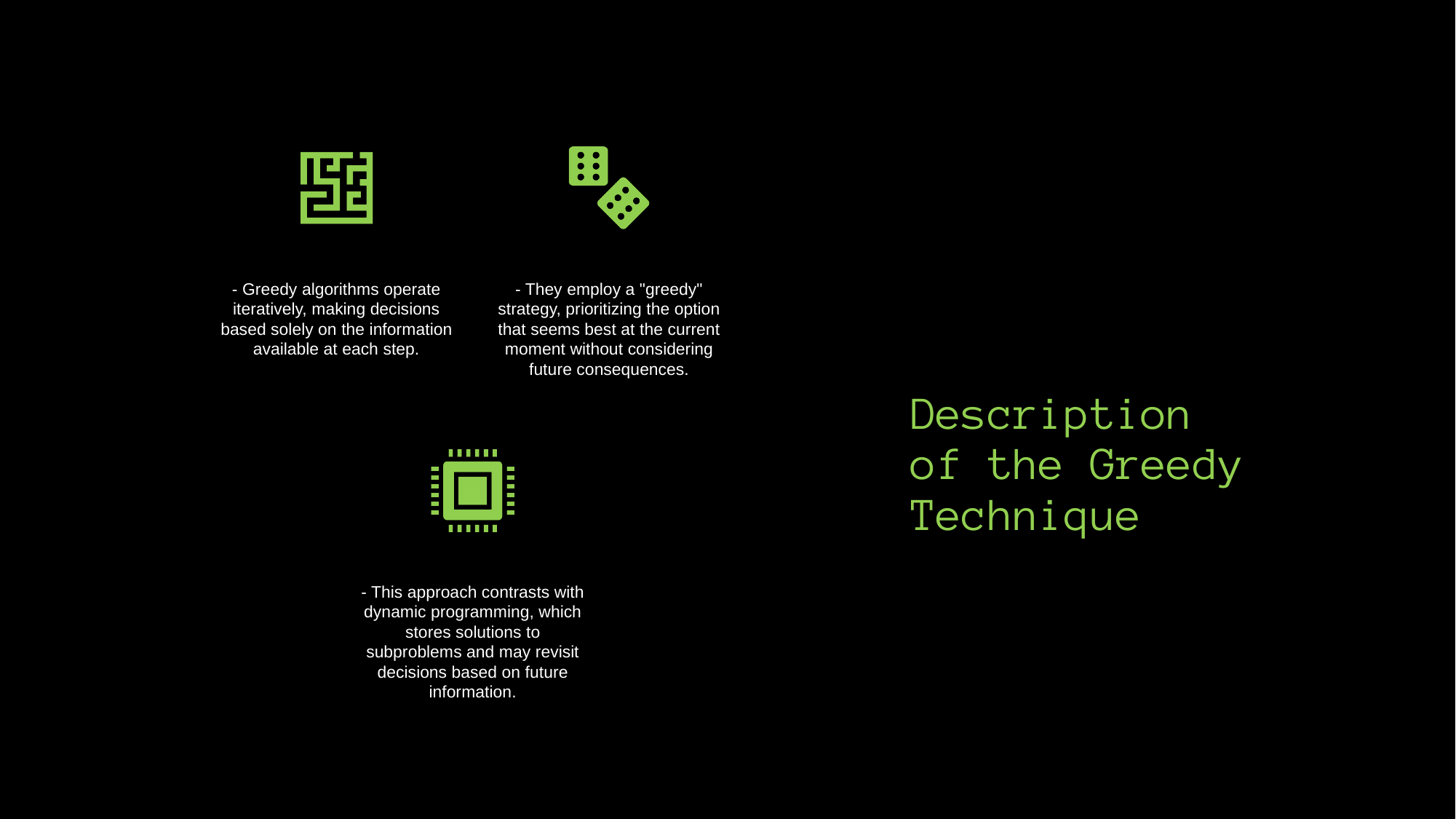

- Greedy algorithms operate iteratively, making decisions based solely on the information available at each step.
- They employ a "greedy" strategy, prioritizing the option that seems best at the current moment without considering future consequences.
- This approach contrasts with dynamic programming, which stores solutions to subproblems and may revisit decisions based on future information.
# Description of the Greedy Technique